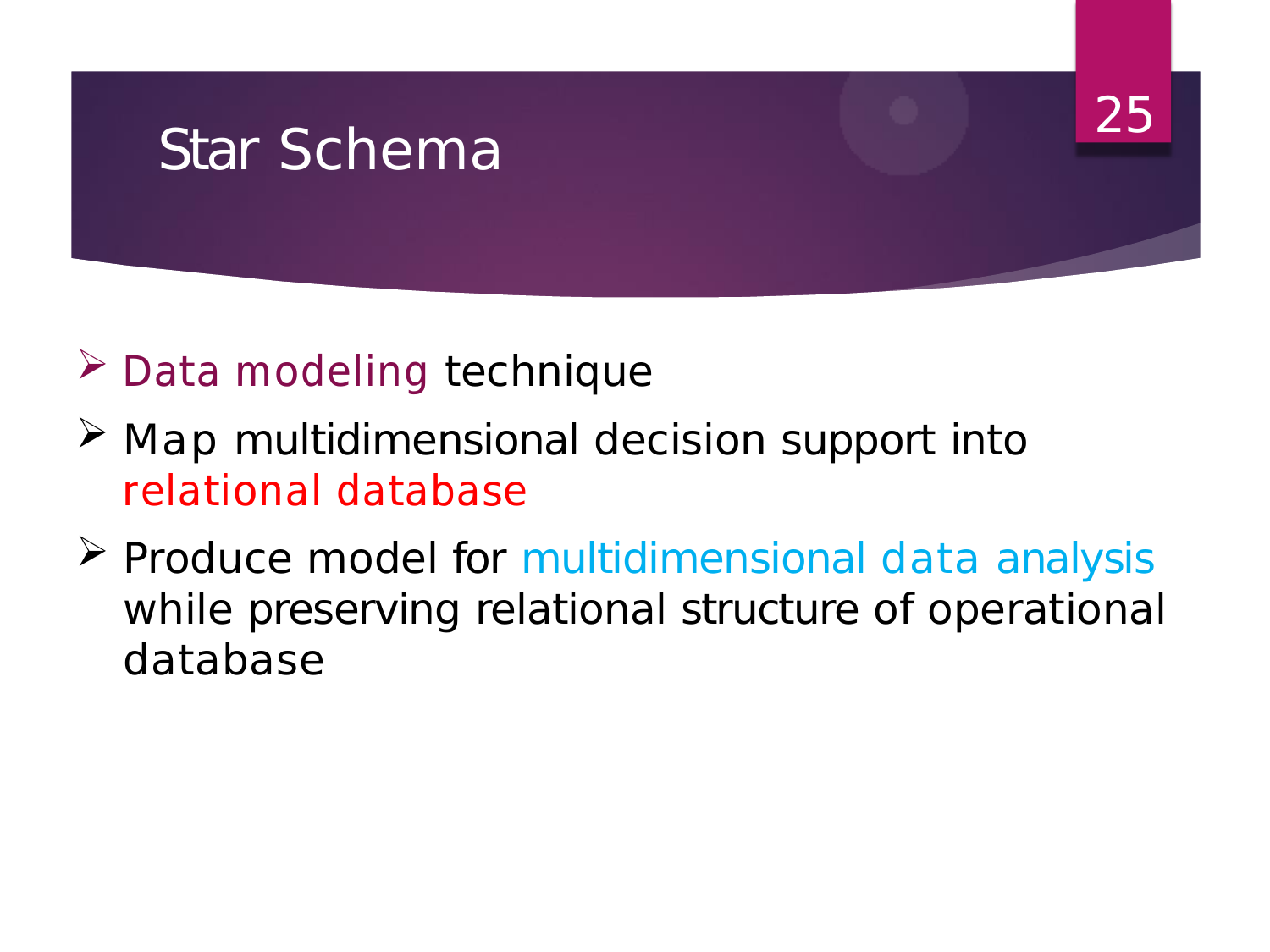

25
# Star Schema
Data modeling technique
Map multidimensional decision support into relational database
Produce model for multidimensional data analysis while preserving relational structure of operational database